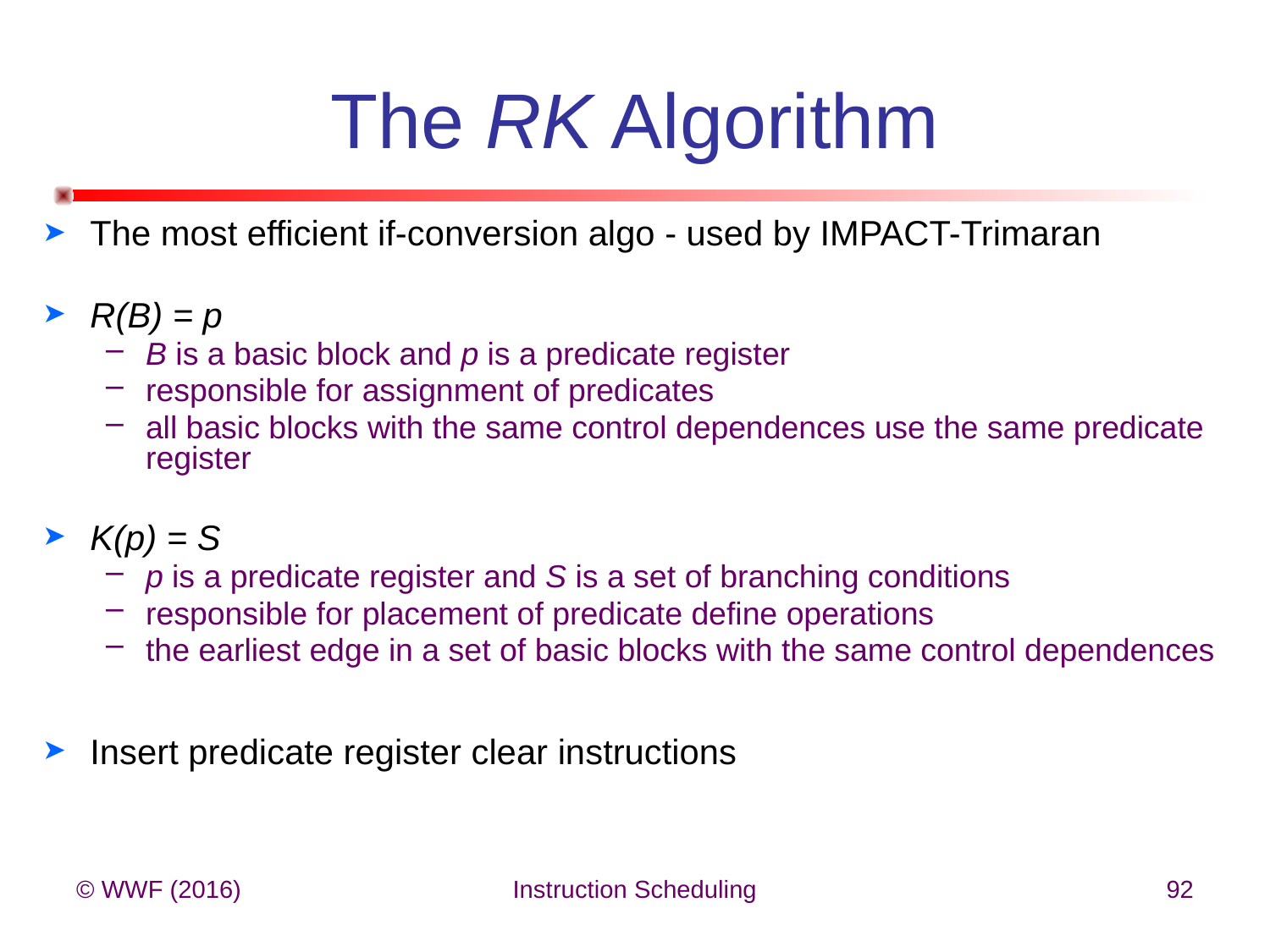

# The RK Algorithm
The most efficient if-conversion algo - used by IMPACT-Trimaran

R(B) = p
B is a basic block and p is a predicate register
responsible for assignment of predicates
all basic blocks with the same control dependences use the same predicate register

K(p) = S
p is a predicate register and S is a set of branching conditions
responsible for placement of predicate define operations
the earliest edge in a set of basic blocks with the same control dependences

Insert predicate register clear instructions
© WWF (2016)
Instruction Scheduling
92